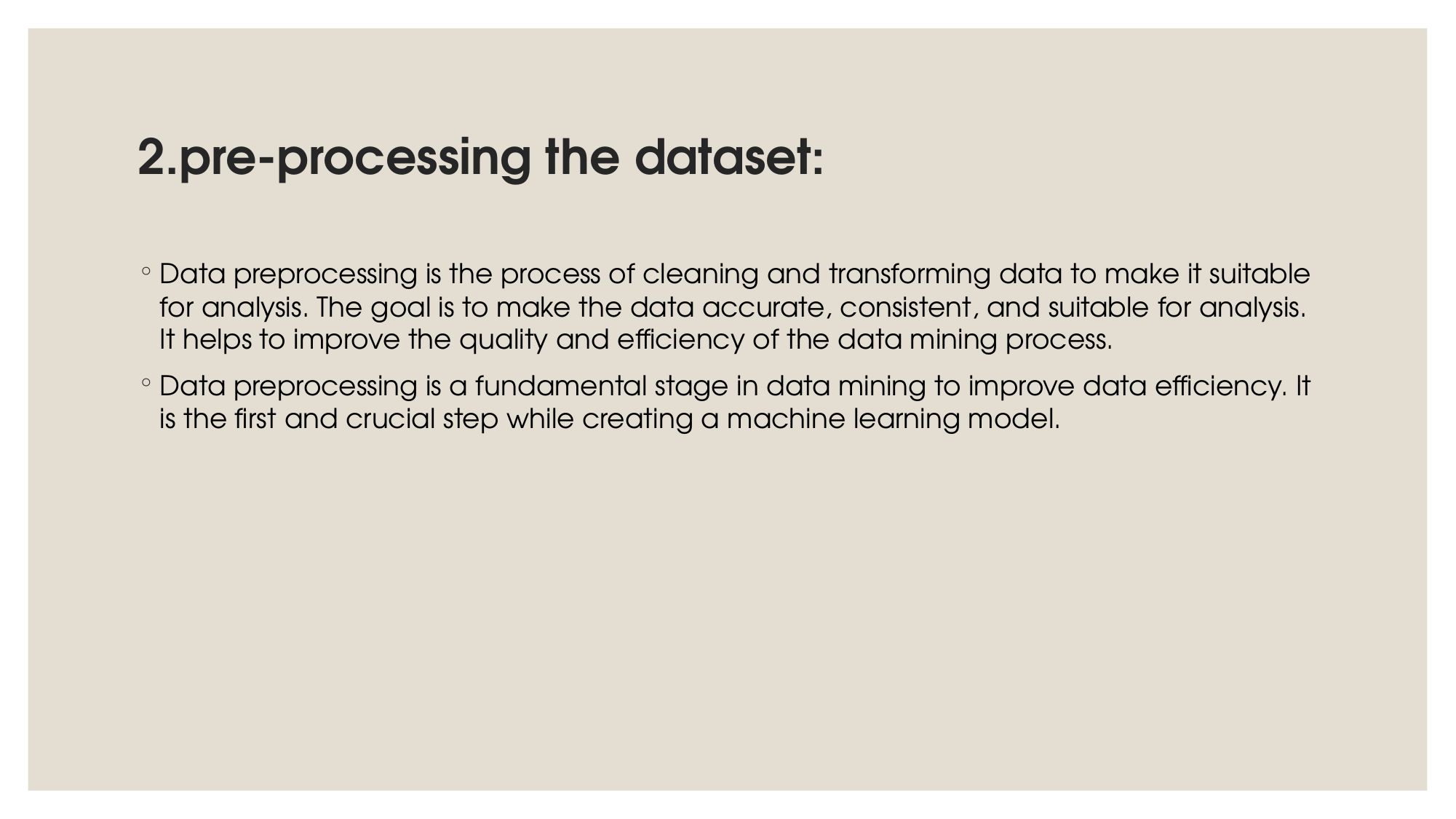

# 2.pre-processing the dataset:
Data preprocessing is the process of cleaning and transforming data to make it suitable for analysis. The goal is to make the data accurate, consistent, and suitable for analysis. It helps to improve the quality and efficiency of the data mining process.
Data preprocessing is a fundamental stage in data mining to improve data efficiency. It is the first and crucial step while creating a machine learning model.